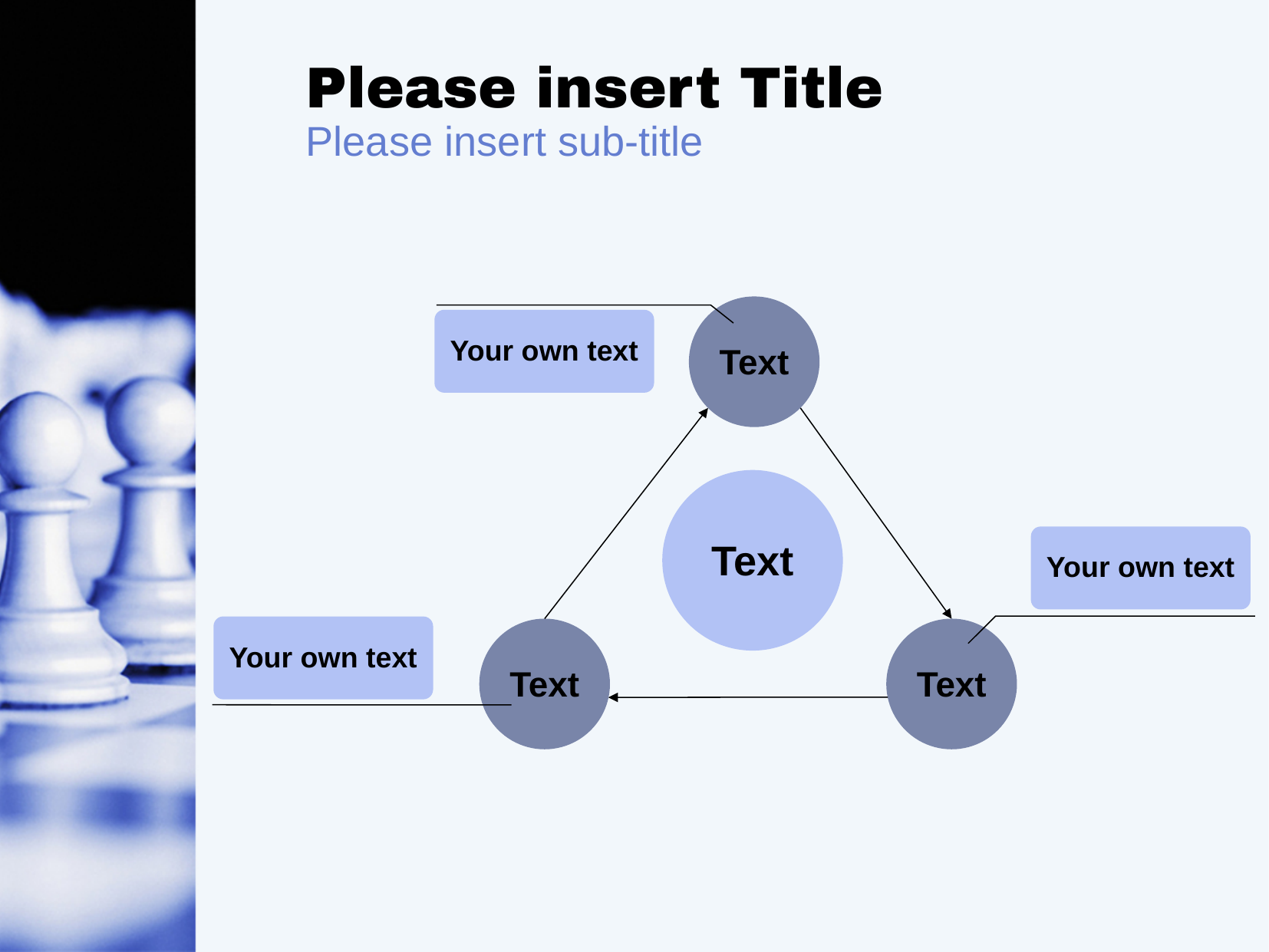

Please insert Title
Please insert sub-title
Text

Your own text
Text
Your own text

Your own text
Text
Text